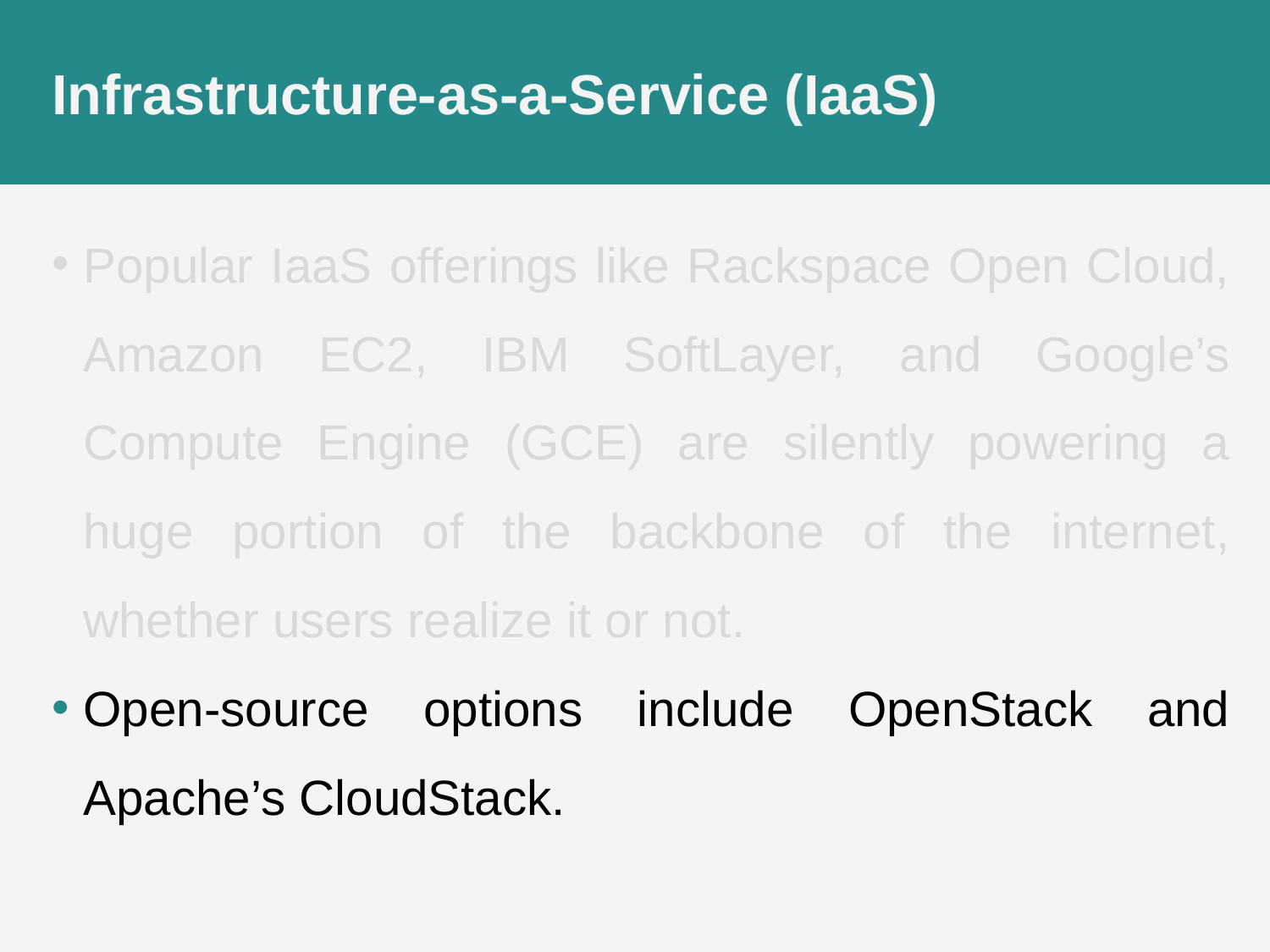

# Infrastructure-as-a-Service (IaaS)
Popular IaaS offerings like Rackspace Open Cloud, Amazon EC2, IBM SoftLayer, and Google’s Compute Engine (GCE) are silently powering a huge portion of the backbone of the internet, whether users realize it or not.
Open-source options include OpenStack and Apache’s CloudStack.